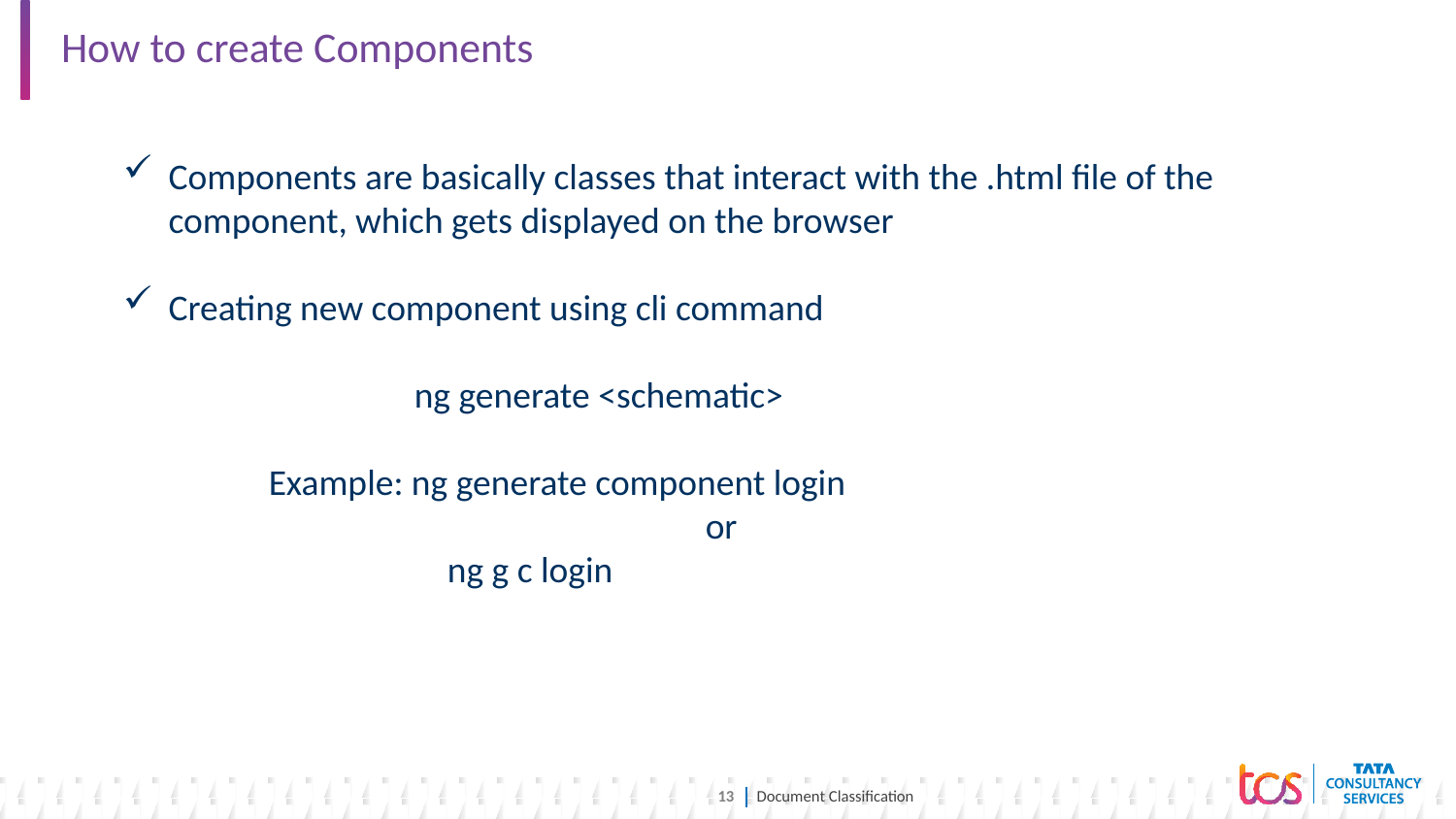

# How to create Components
Components are basically classes that interact with the .html file of the component, which gets displayed on the browser

Creating new component using cli command

		ng generate <schematic>

	Example: ng generate component login
				or
		    ng g c login